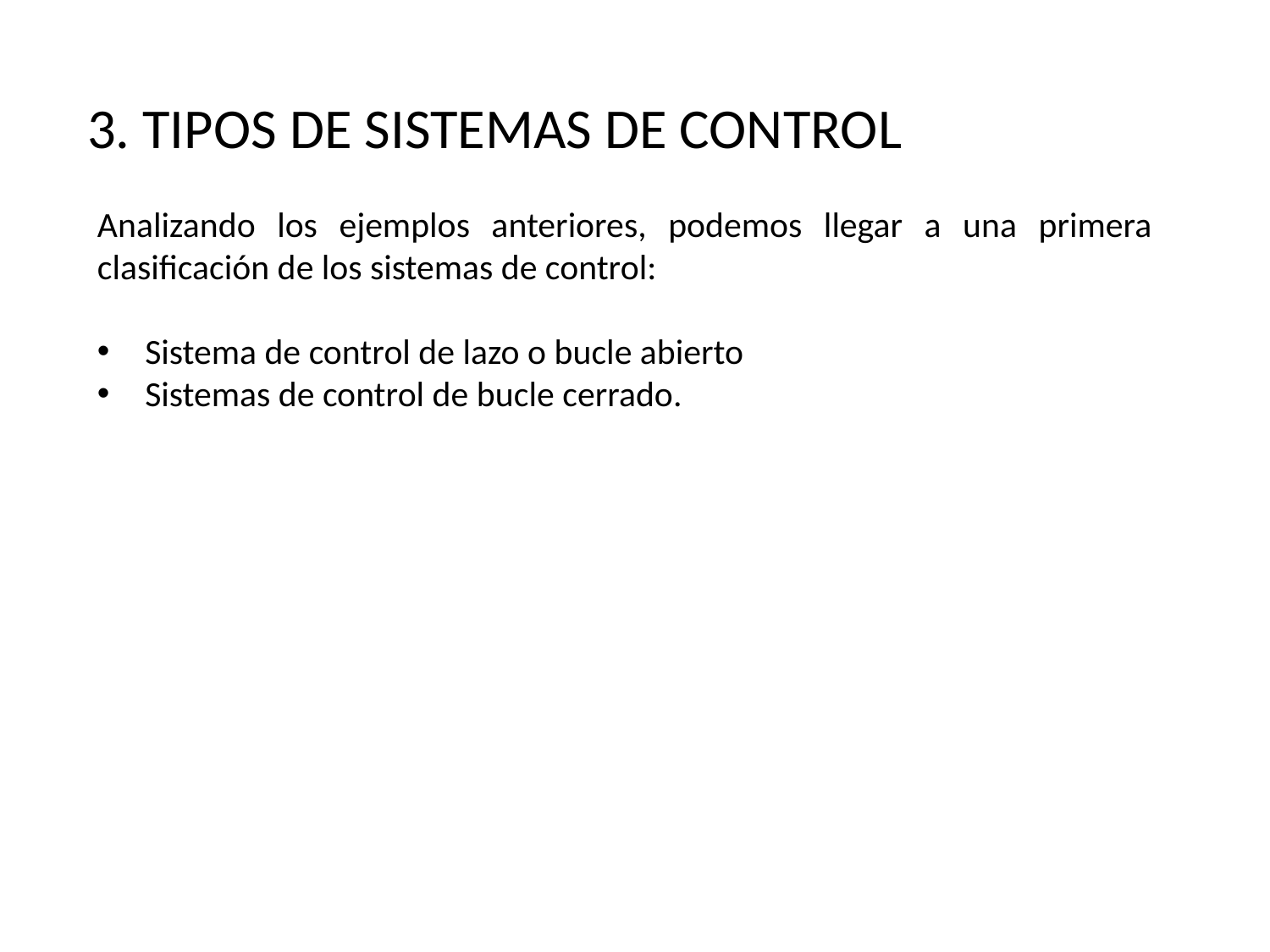

3. TIPOS DE SISTEMAS DE CONTROL
Analizando los ejemplos anteriores, podemos llegar a una primera clasificación de los sistemas de control:

Sistema de control de lazo o bucle abierto
Sistemas de control de bucle cerrado.